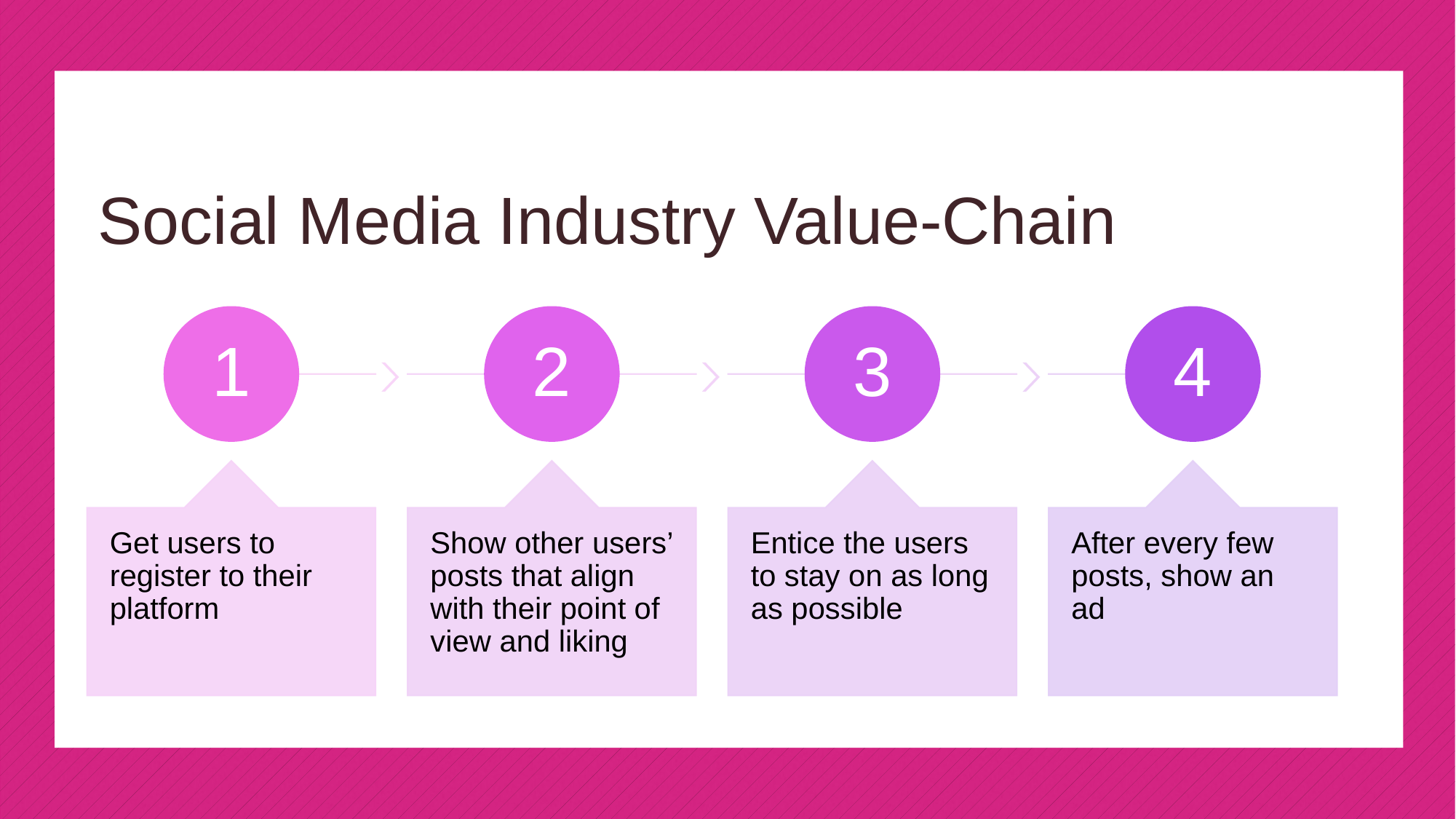

# Social Media Industry Value-Chain
1
Get users to register to their platform
2
Show other users’ posts that align with their point of view and liking
3
Entice the users to stay on as long as possible
4
After every few posts, show an ad